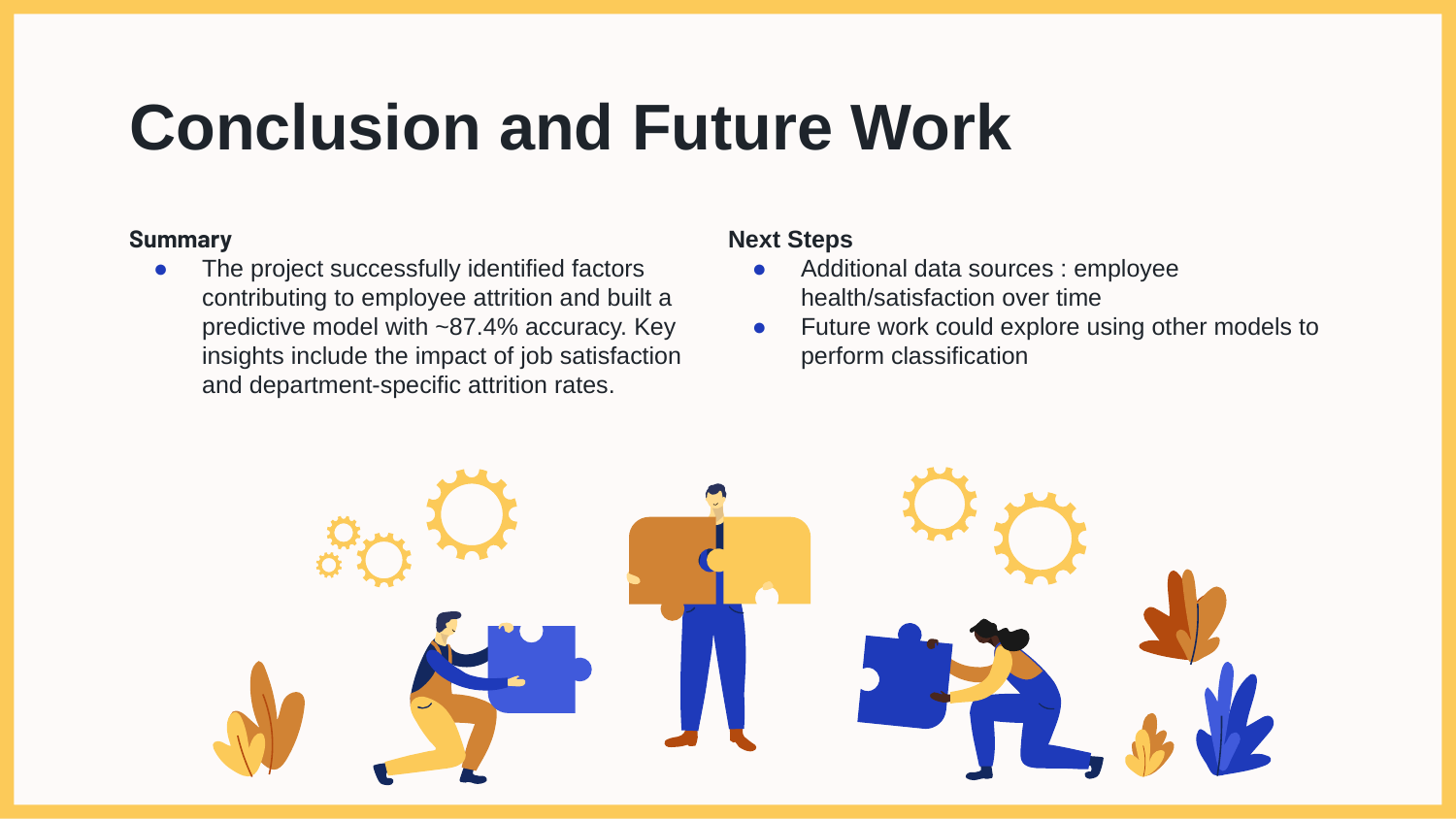

# Conclusion and Future Work
Summary
The project successfully identified factors contributing to employee attrition and built a predictive model with ~87.4% accuracy. Key insights include the impact of job satisfaction and department-specific attrition rates.
Next Steps
Additional data sources : employee health/satisfaction over time
Future work could explore using other models to perform classification